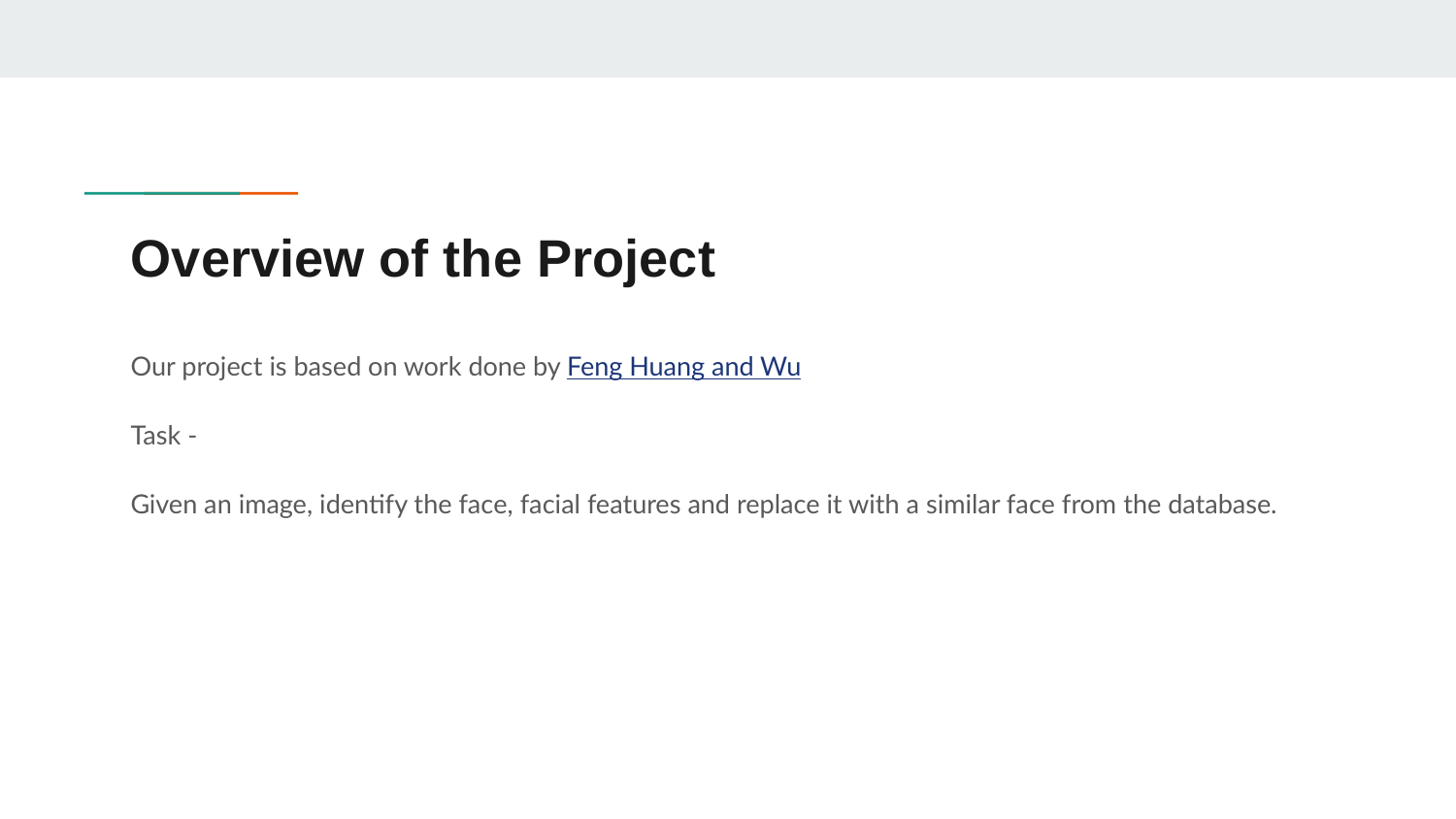

# Overview of the Project
Our project is based on work done by Feng Huang and Wu
Task -
Given an image, identify the face, facial features and replace it with a similar face from the database.